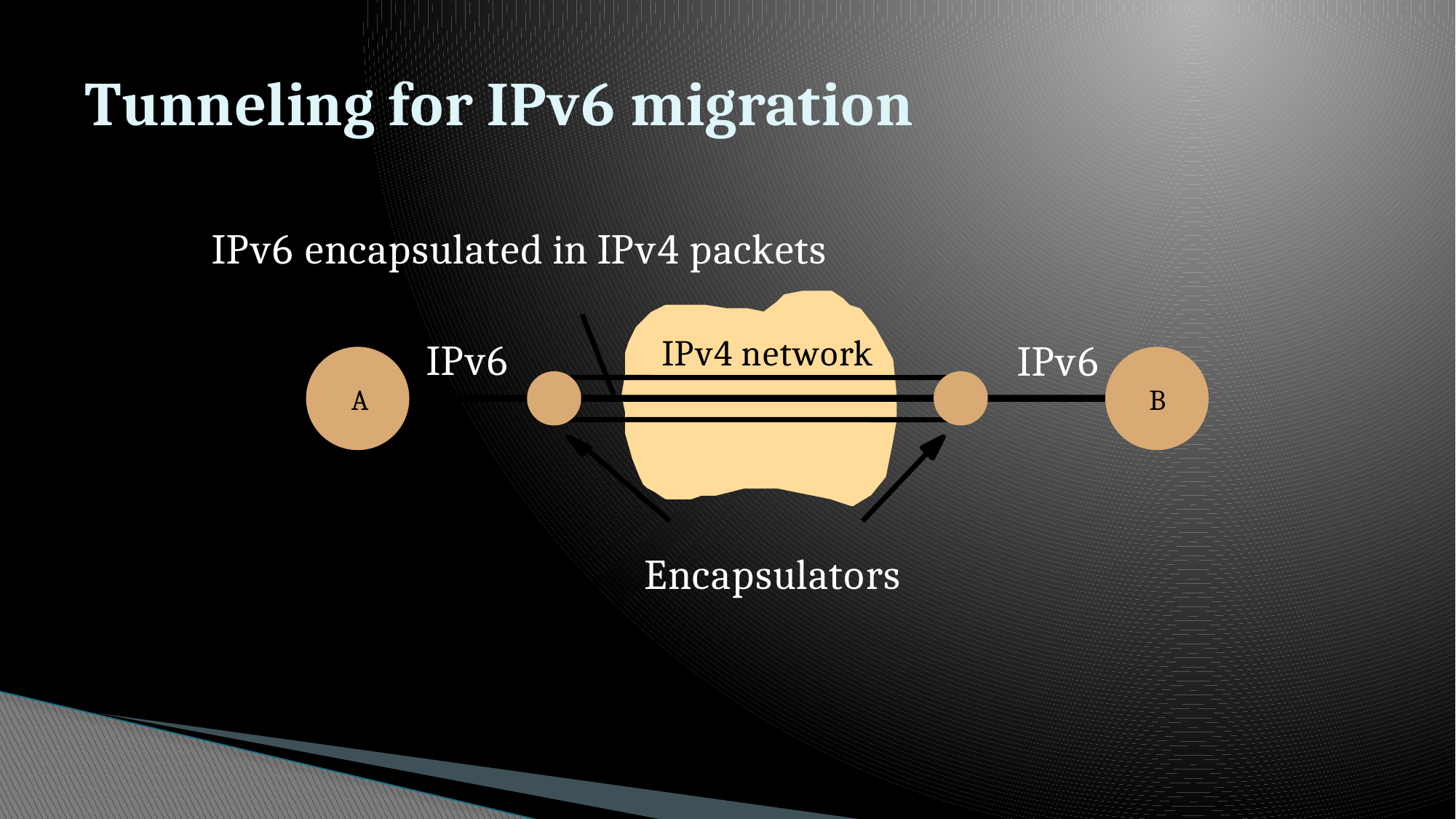

# Tunneling for IPv6 migration
IPv6 encapsulated in IPv4 packets

IPv4 network
IPv6
IPv6

A
B

Encapsulators